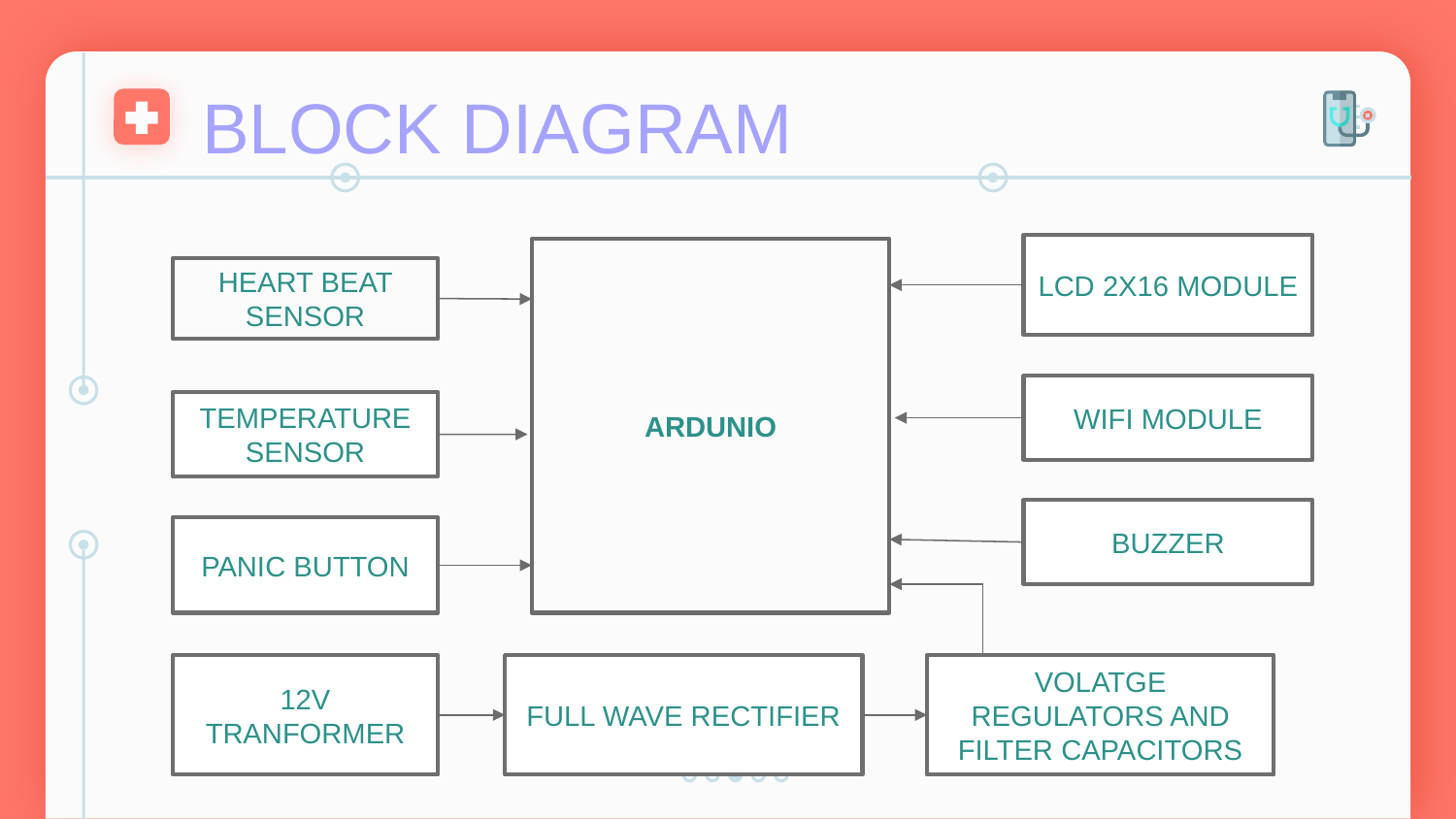

# BLOCK DIAGRAM

LCD 2X16 MODULE
ARDUNIO
HEART BEAT SENSOR
WIFI MODULE
TEMPERATURE SENSOR

BUZZER
PANIC BUTTON

FULL WAVE RECTIFIER
VOLATGE REGULATORS AND FILTER CAPACITORS
12V TRANFORMER